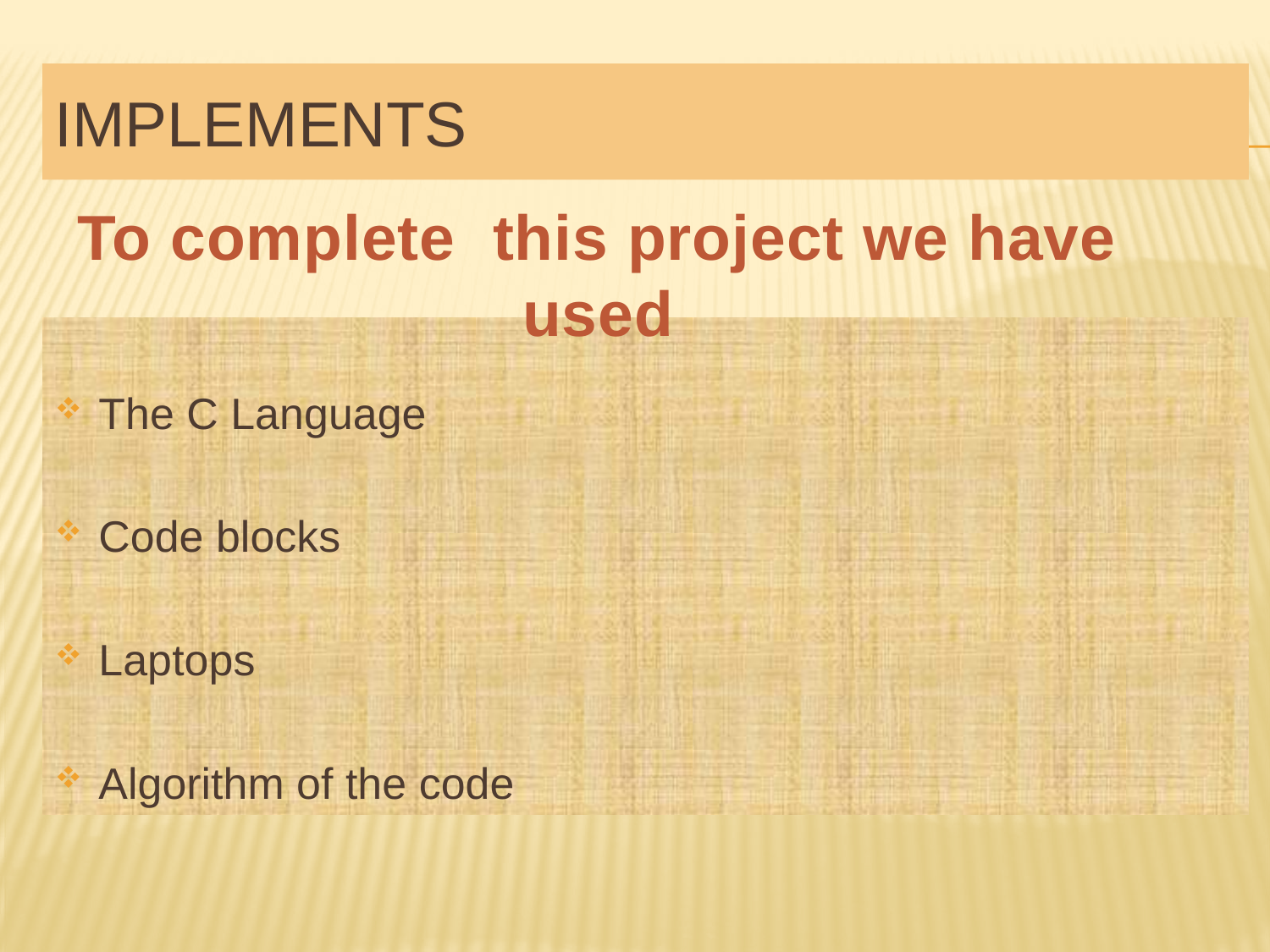

# Implements
To complete  this project we have used

The C Language

Code blocks

Laptops

Algorithm of the code